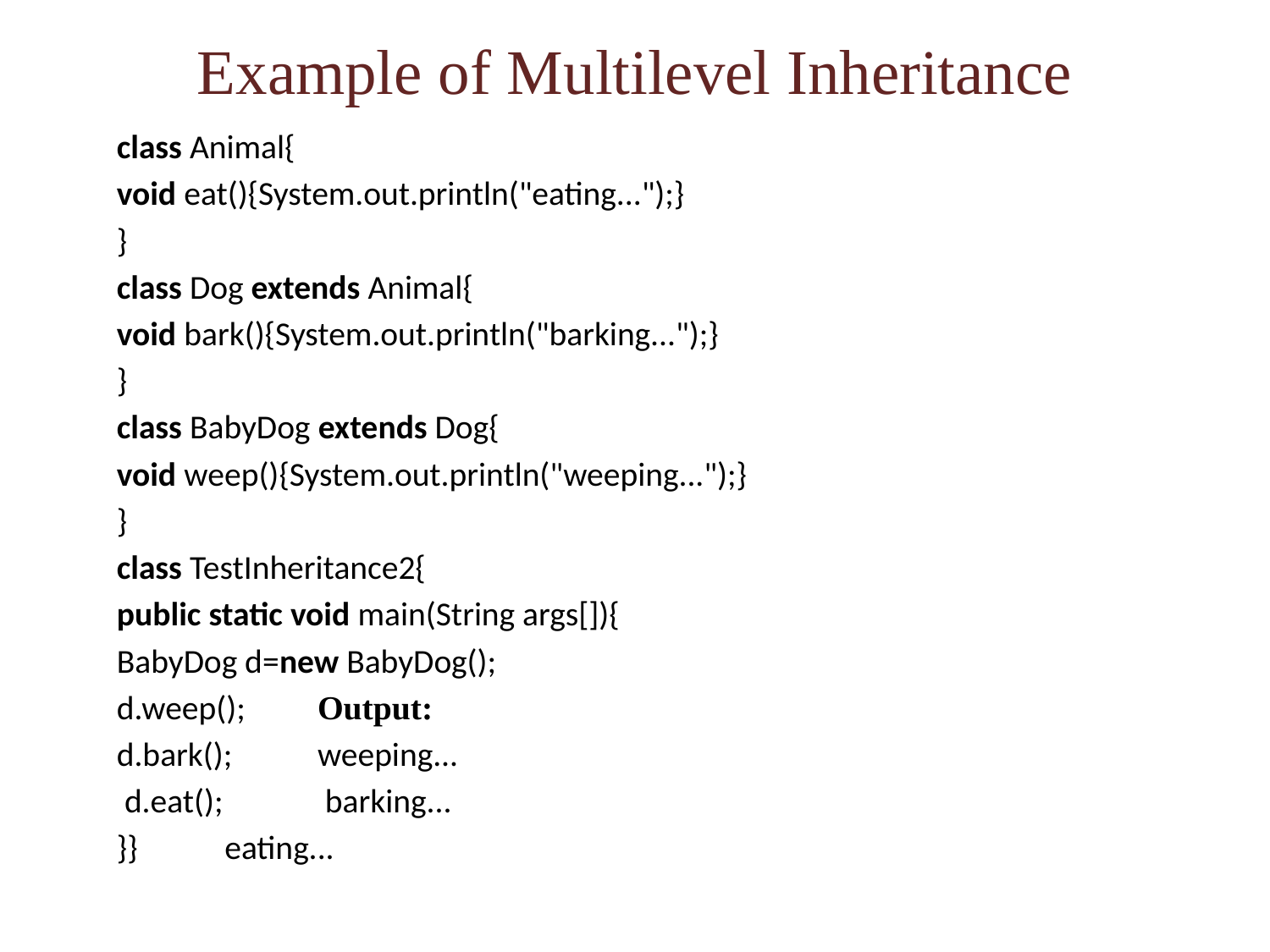

# Example of Multilevel Inheritance
	class Animal{
	void eat(){System.out.println("eating...");}
	}
	class Dog extends Animal{
	void bark(){System.out.println("barking...");}
	}
	class BabyDog extends Dog{
	void weep(){System.out.println("weeping...");}
	}
	class TestInheritance2{
	public static void main(String args[]){
	BabyDog d=new BabyDog();
	d.weep();  				Output:
	d.bark();  				weeping...
	 d.eat(); 				 barking...
	}}  					 eating...